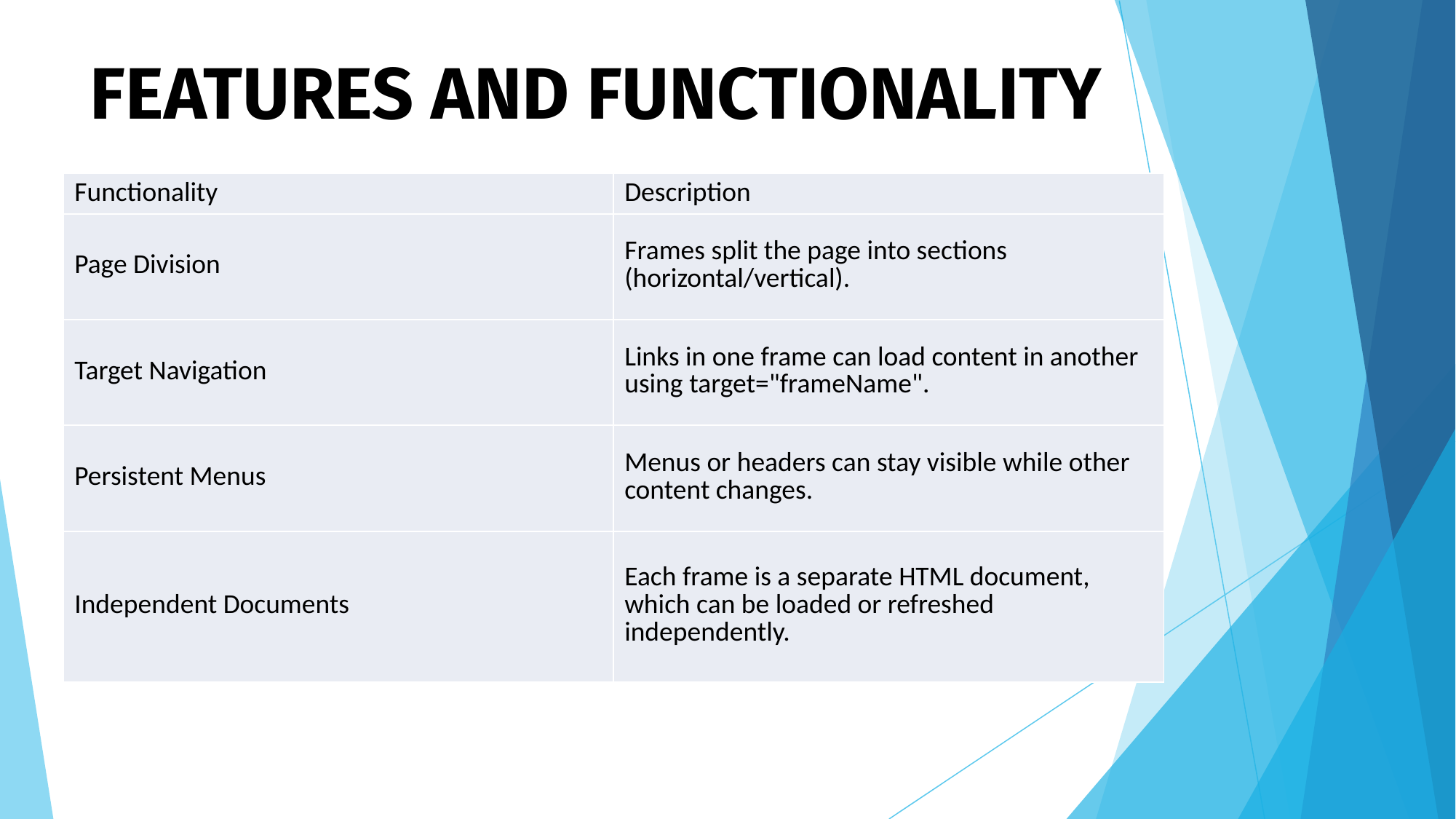

# FEATURES AND FUNCTIONALITY
| Functionality | Description |
| --- | --- |
| Page Division | Frames split the page into sections (horizontal/vertical). |
| Target Navigation | Links in one frame can load content in another using target="frameName". |
| Persistent Menus | Menus or headers can stay visible while other content changes. |
| Independent Documents | Each frame is a separate HTML document, which can be loaded or refreshed independently. |